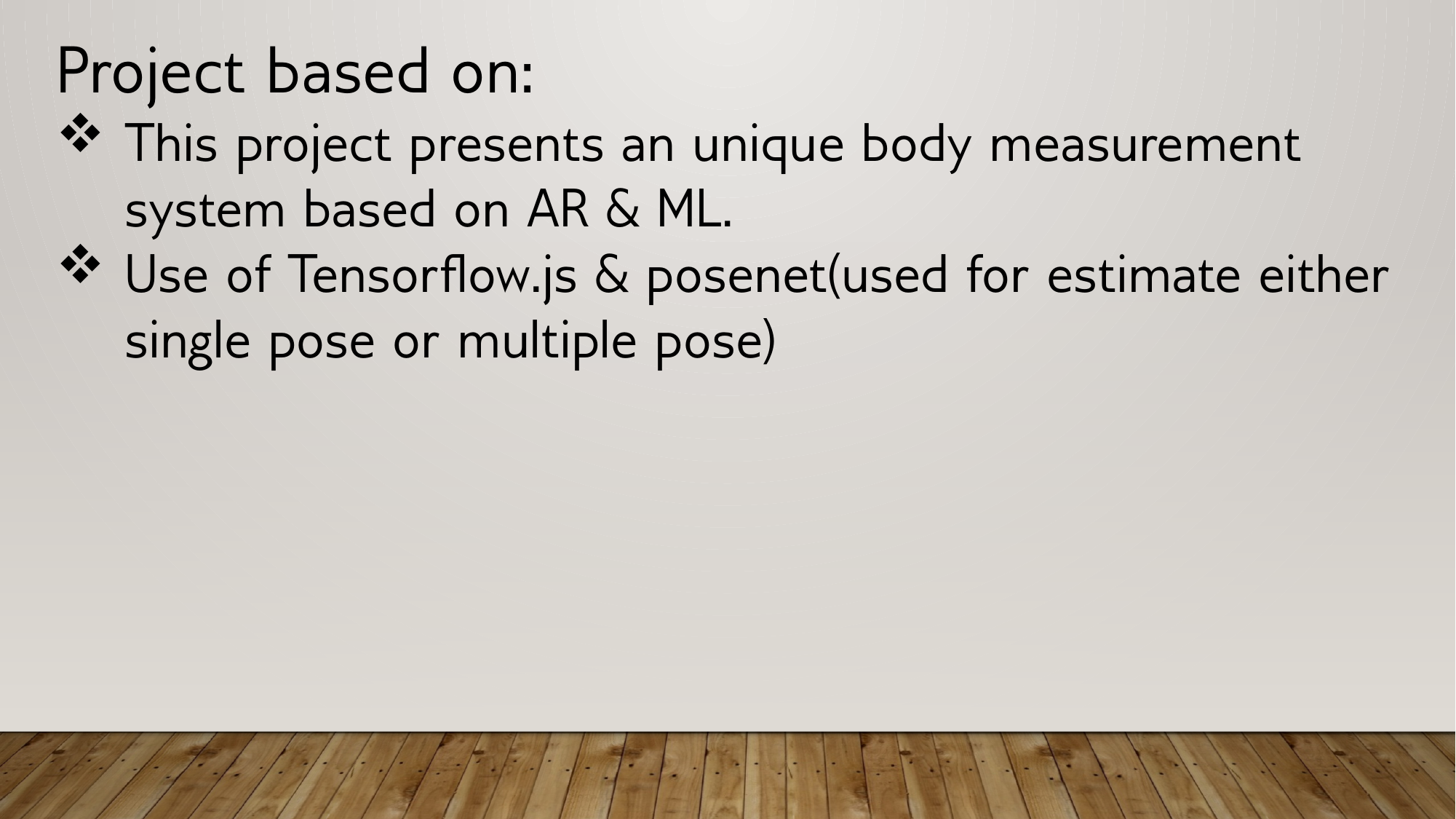

Project based on:
This project presents an unique body measurement system based on AR & ML.
Use of Tensorflow.js & posenet(used for estimate either single pose or multiple pose)